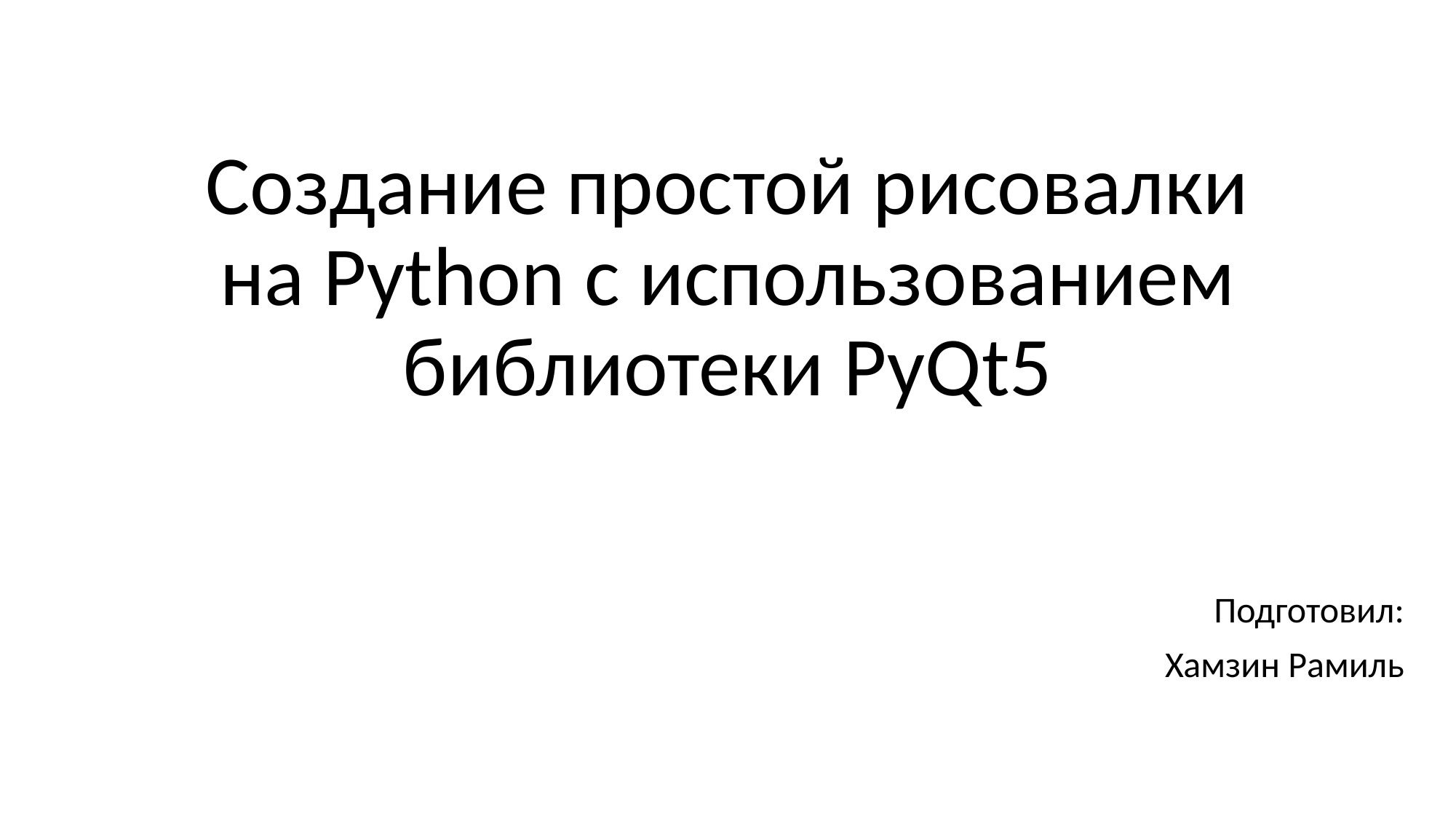

# Создание простой рисовалки на Python с использованием библиотеки PyQt5
Подготовил:
Хамзин Рамиль